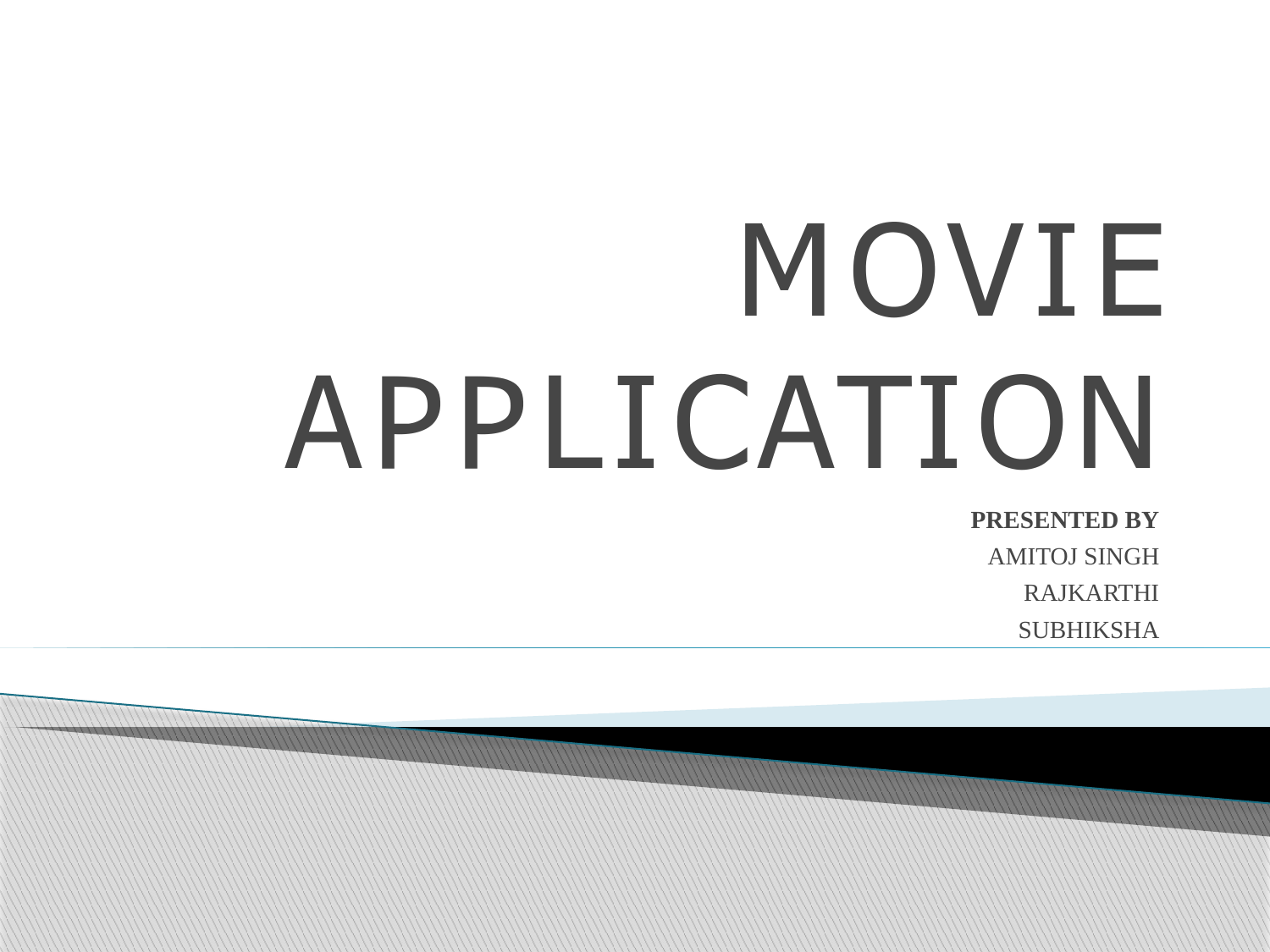

# MOVIE APPLICATION
PRESENTED BY
AMITOJ SINGH
RAJKARTHI
SUBHIKSHA